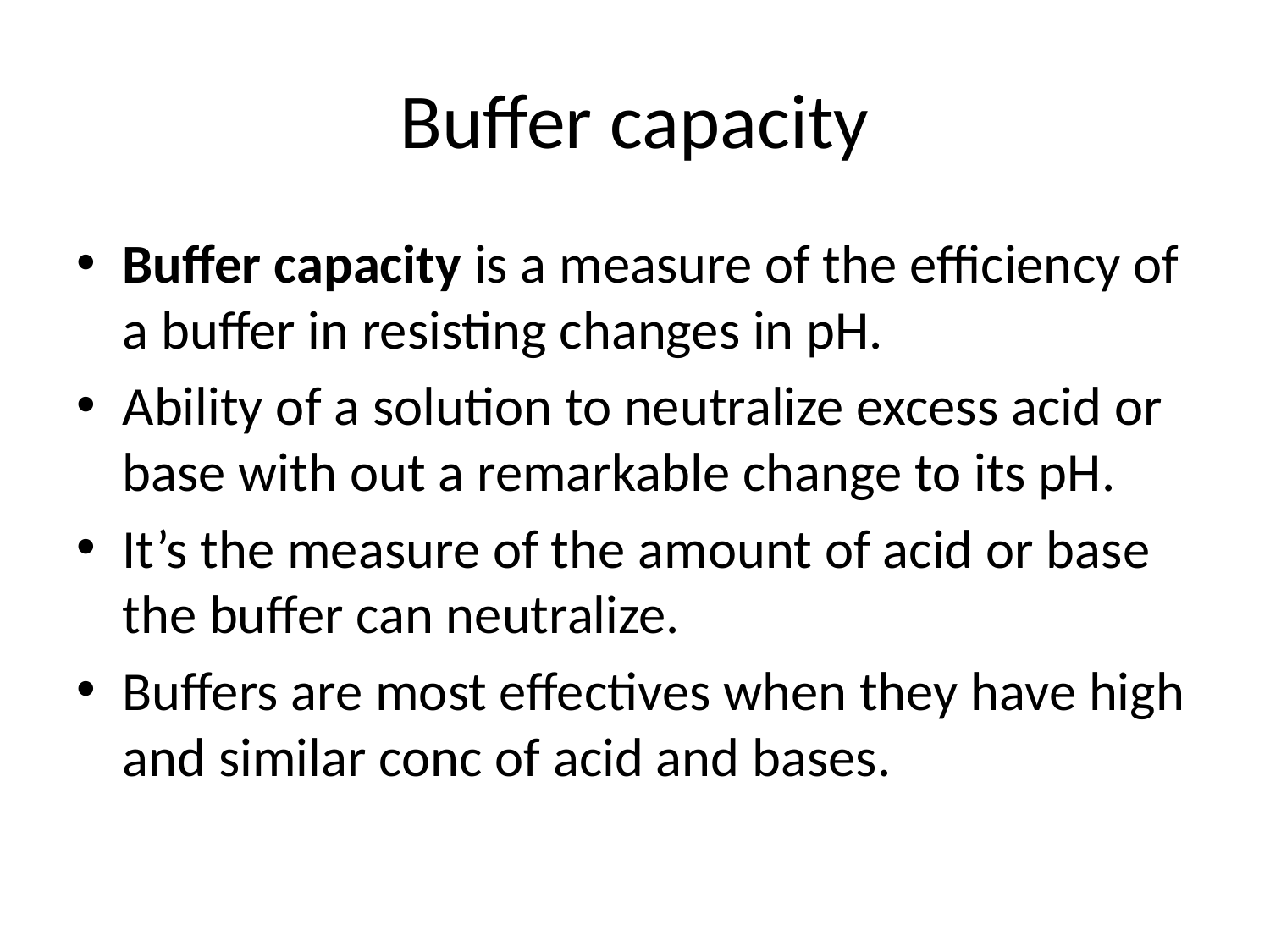

# Buffer capacity
Buffer capacity is a measure of the efficiency of a buffer in resisting changes in pH.
Ability of a solution to neutralize excess acid or base with out a remarkable change to its pH.
It’s the measure of the amount of acid or base the buffer can neutralize.
Buffers are most effectives when they have high and similar conc of acid and bases.